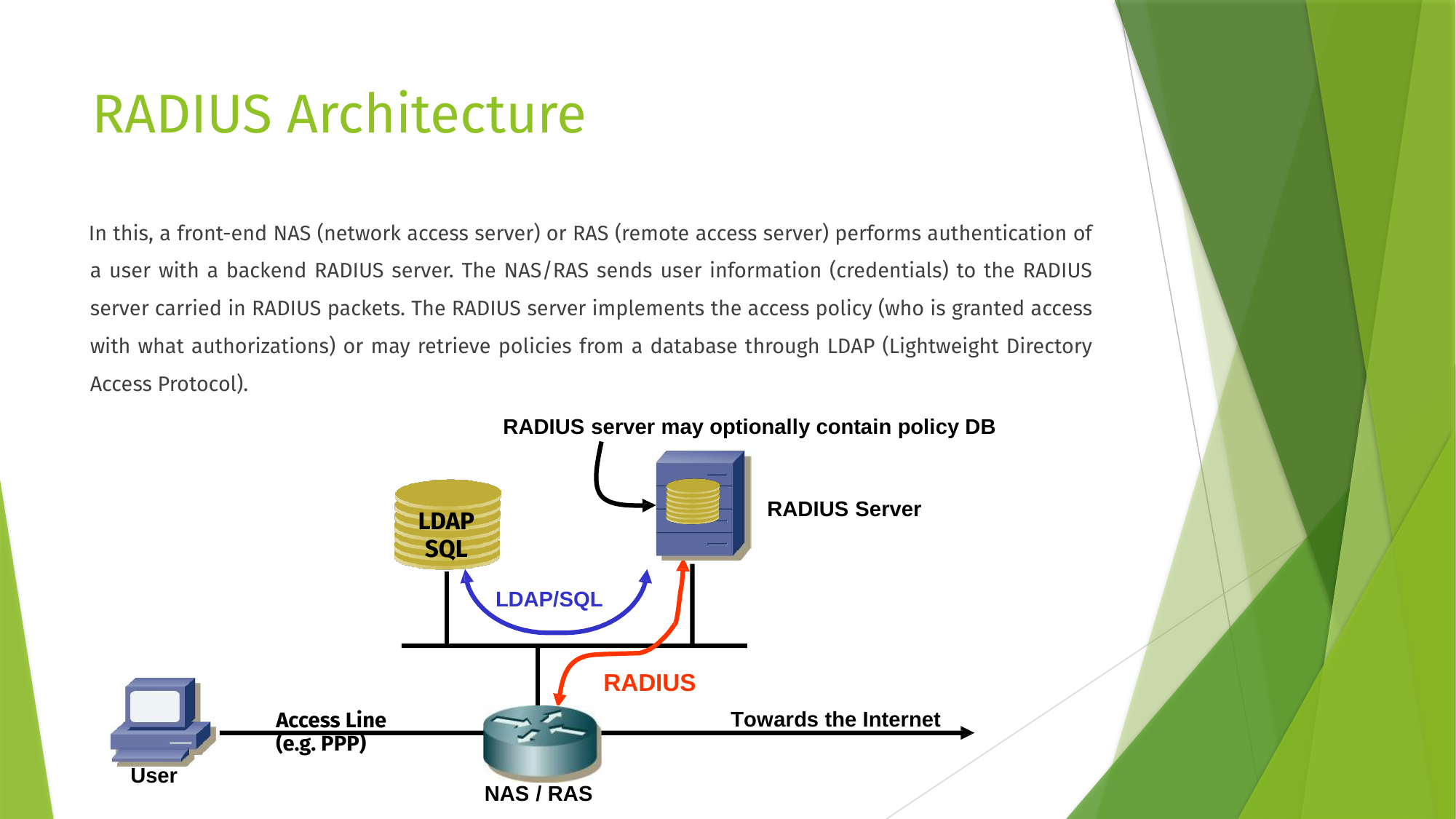

# RADIUS Architecture
In this, a front-end NAS (network access server) or RAS (remote access server) performs authentication of a user with a backend RADIUS server. The NAS/RAS sends user information (credentials) to the RADIUS server carried in RADIUS packets. The RADIUS server implements the access policy (who is granted access with what authorizations) or may retrieve policies from a database through LDAP (Lightweight Directory Access Protocol).

RADIUS server may optionally contain policy DB

RADIUS Server
LDAP
SQL

LDAP/SQL

RADIUS

Towards the Internet
Access Line
(e.g. PPP)

User
NAS / RAS